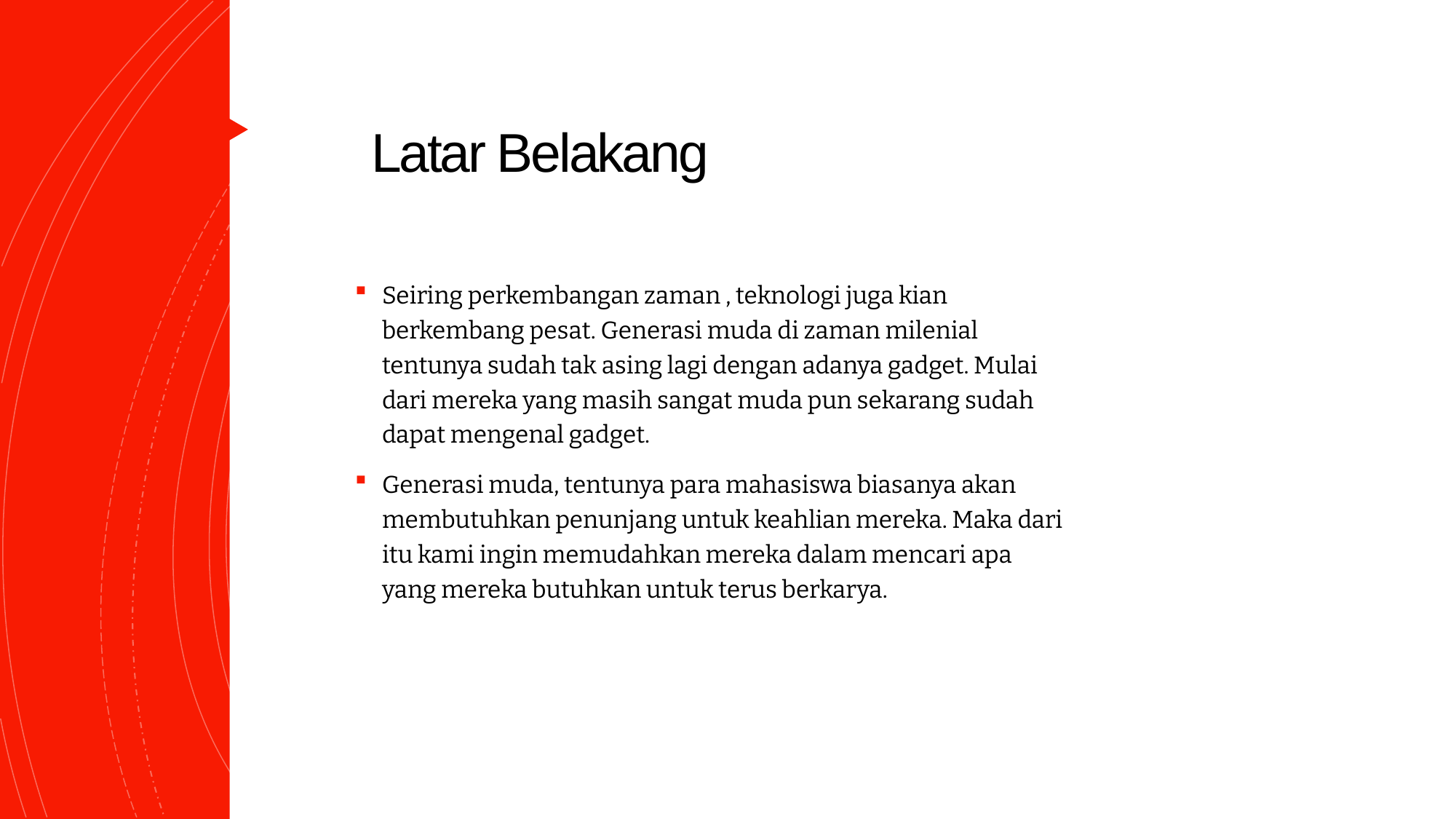

# Latar Belakang

Seiring perkembangan zaman , teknologi juga kian berkembang pesat. Generasi muda di zaman milenial tentunya sudah tak asing lagi dengan adanya gadget. Mulai dari mereka yang masih sangat muda pun sekarang sudah dapat mengenal gadget.
Generasi muda, tentunya para mahasiswa biasanya akan membutuhkan penunjang untuk keahlian mereka. Maka dari itu kami ingin memudahkan mereka dalam mencari apa yang mereka butuhkan untuk terus berkarya.